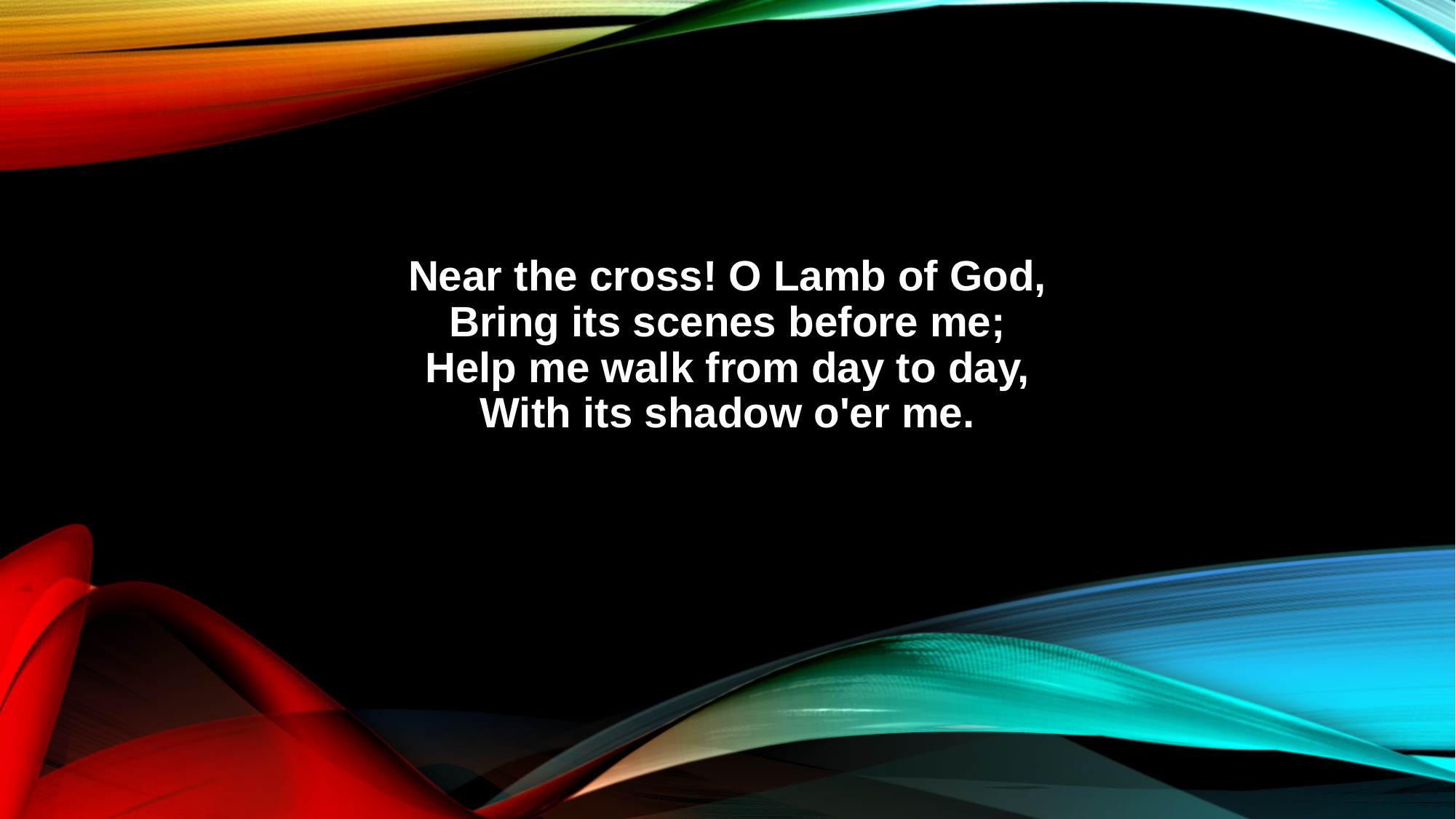

Near the cross! O Lamb of God,
Bring its scenes before me;
Help me walk from day to day,
With its shadow o'er me.